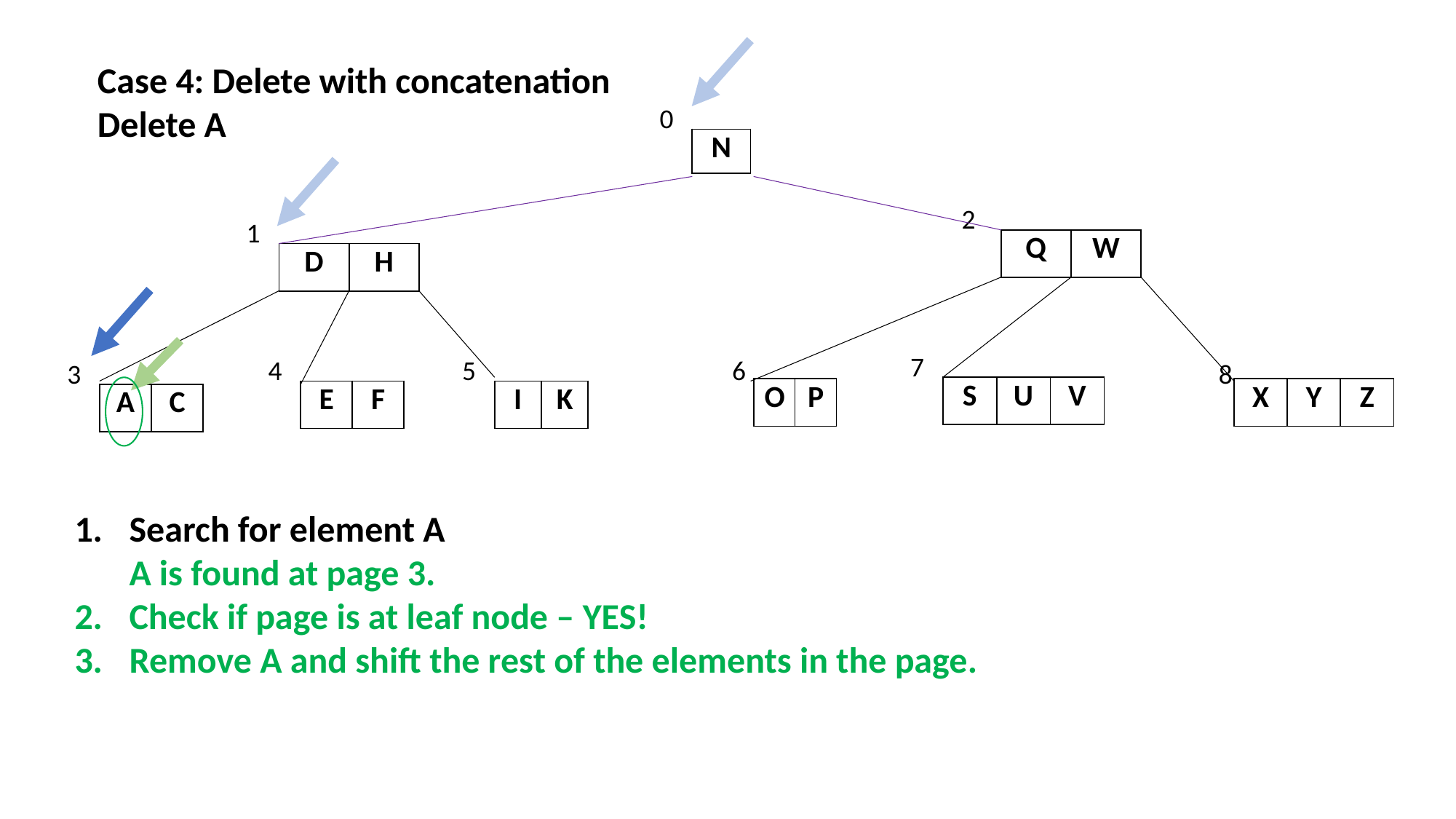

Case 4: Delete with concatenation
Delete A
0
| N |
| --- |
2
1
| Q | W |
| --- | --- |
| D | H |
| --- | --- |
7
6
4
5
8
3

| S | U | V |
| --- | --- | --- |
| O | P |
| --- | --- |
| X | Y | Z |
| --- | --- | --- |
| E | F |
| --- | --- |
| I | K |
| --- | --- |
| A | C |
| --- | --- |
Search for element A
A is found at page 3.
Check if page is at leaf node – YES!
Remove A and shift the rest of the elements in the page.